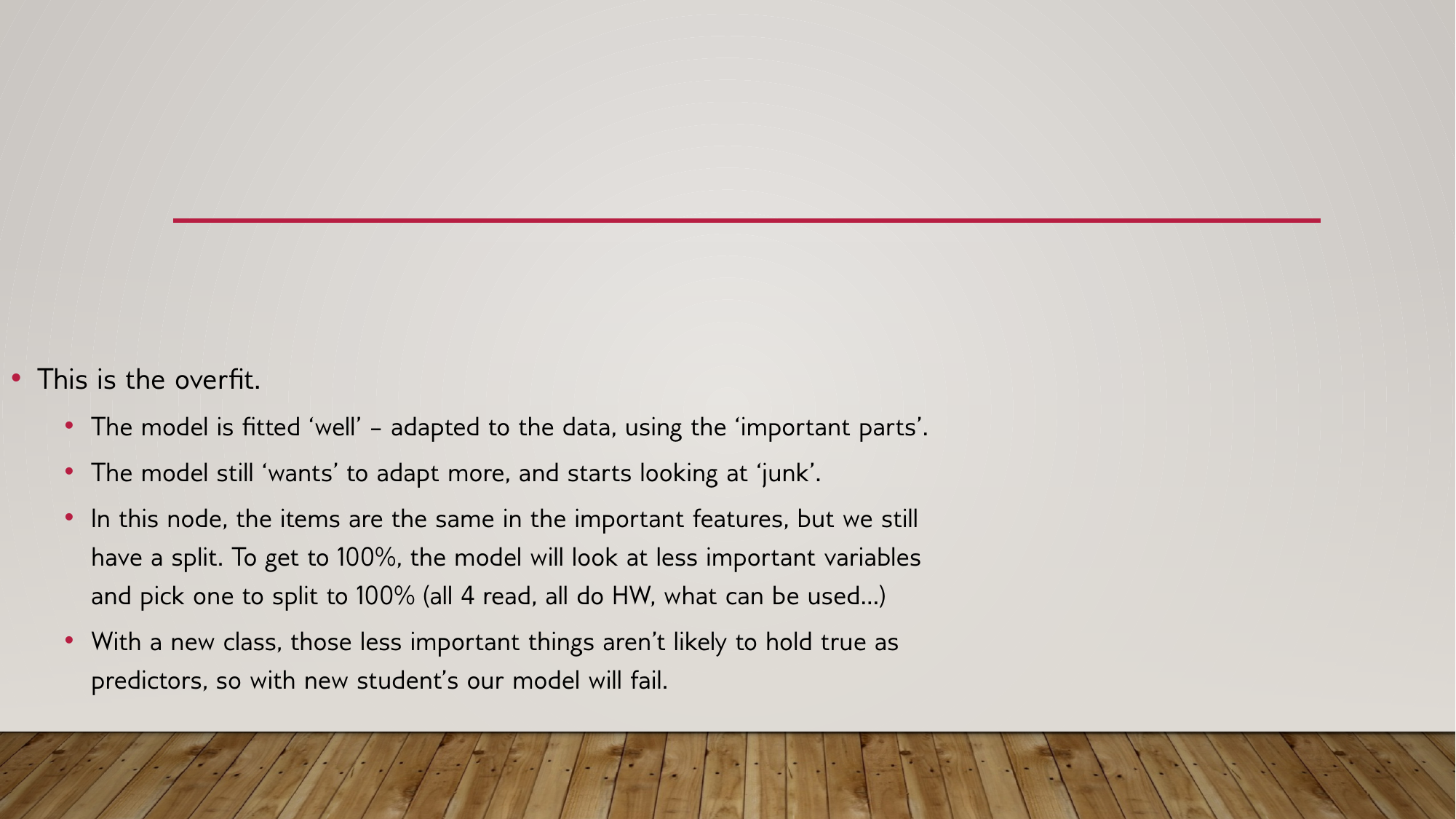

#
This is the overfit.
The model is fitted ‘well’ – adapted to the data, using the ‘important parts’.
The model still ‘wants’ to adapt more, and starts looking at ‘junk’.
In this node, the items are the same in the important features, but we still have a split. To get to 100%, the model will look at less important variables and pick one to split to 100% (all 4 read, all do HW, what can be used…)
With a new class, those less important things aren’t likely to hold true as predictors, so with new student’s our model will fail.